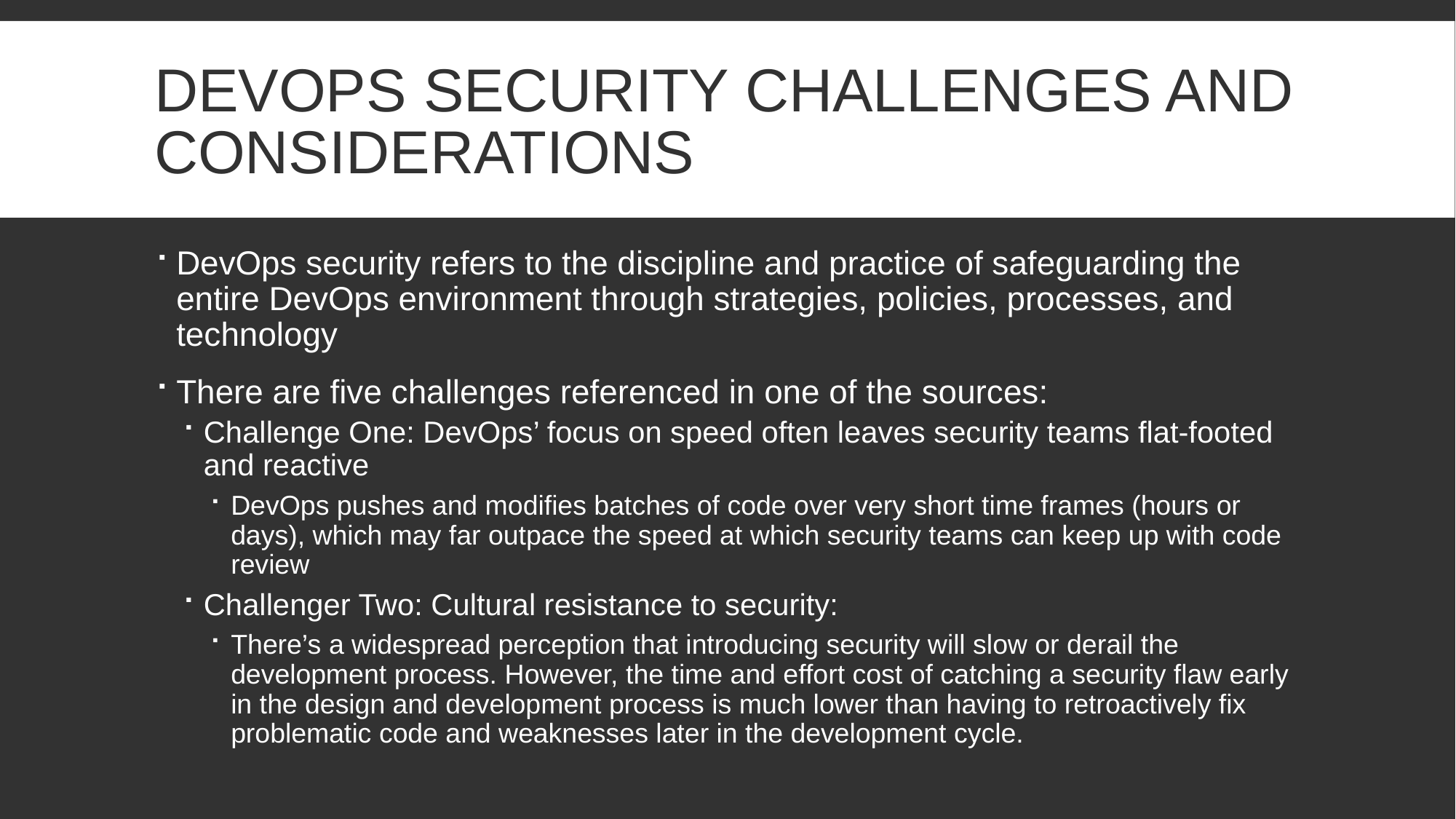

# DevOps Security Challenges and Considerations
DevOps security refers to the discipline and practice of safeguarding the entire DevOps environment through strategies, policies, processes, and technology
There are five challenges referenced in one of the sources:
Challenge One: DevOps’ focus on speed often leaves security teams flat-footed and reactive
DevOps pushes and modifies batches of code over very short time frames (hours or days), which may far outpace the speed at which security teams can keep up with code review
Challenger Two: Cultural resistance to security:
There’s a widespread perception that introducing security will slow or derail the development process. However, the time and effort cost of catching a security flaw early in the design and development process is much lower than having to retroactively fix problematic code and weaknesses later in the development cycle.